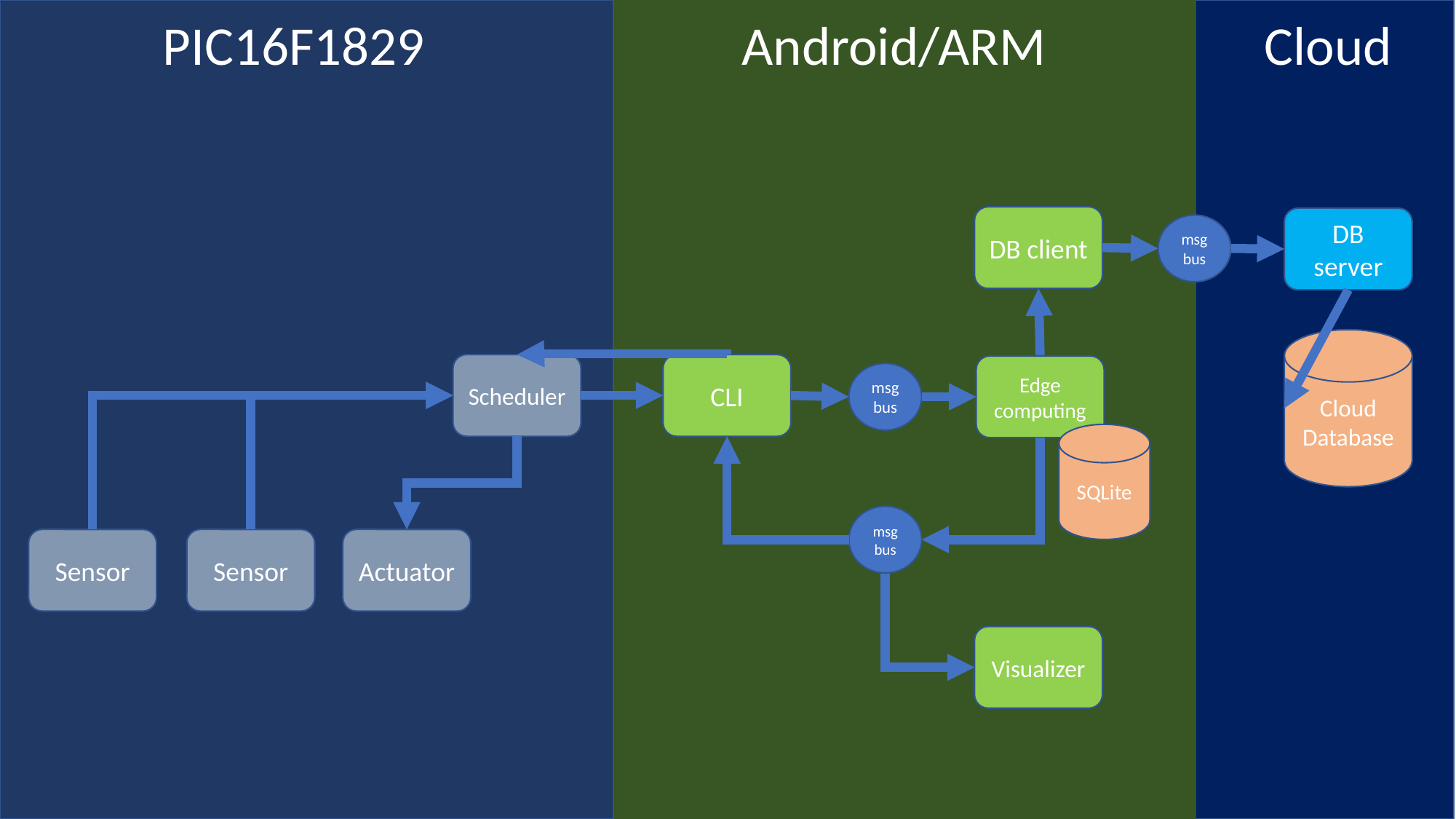

Cloud
PIC16F1829
Android/ARM
DB client
DB
server
msg
bus
Cloud
Database
Scheduler
CLI
Edge computing
msg
bus
SQLite
msg
bus
Sensor
Actuator
Sensor
Visualizer